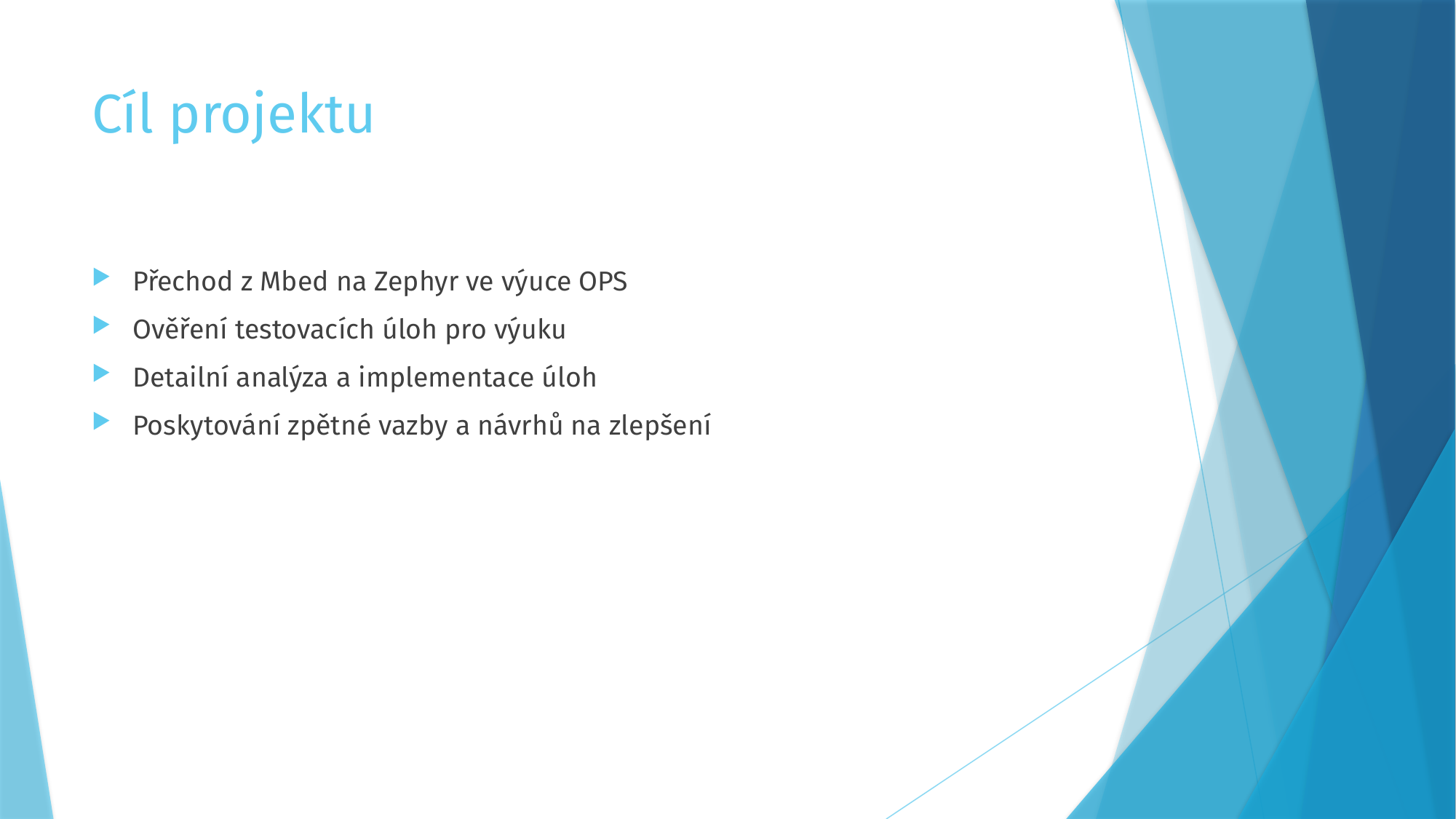

# Cíl projektu
Přechod z Mbed na Zephyr ve výuce OPS
Ověření testovacích úloh pro výuku
Detailní analýza a implementace úloh
Poskytování zpětné vazby a návrhů na zlepšení